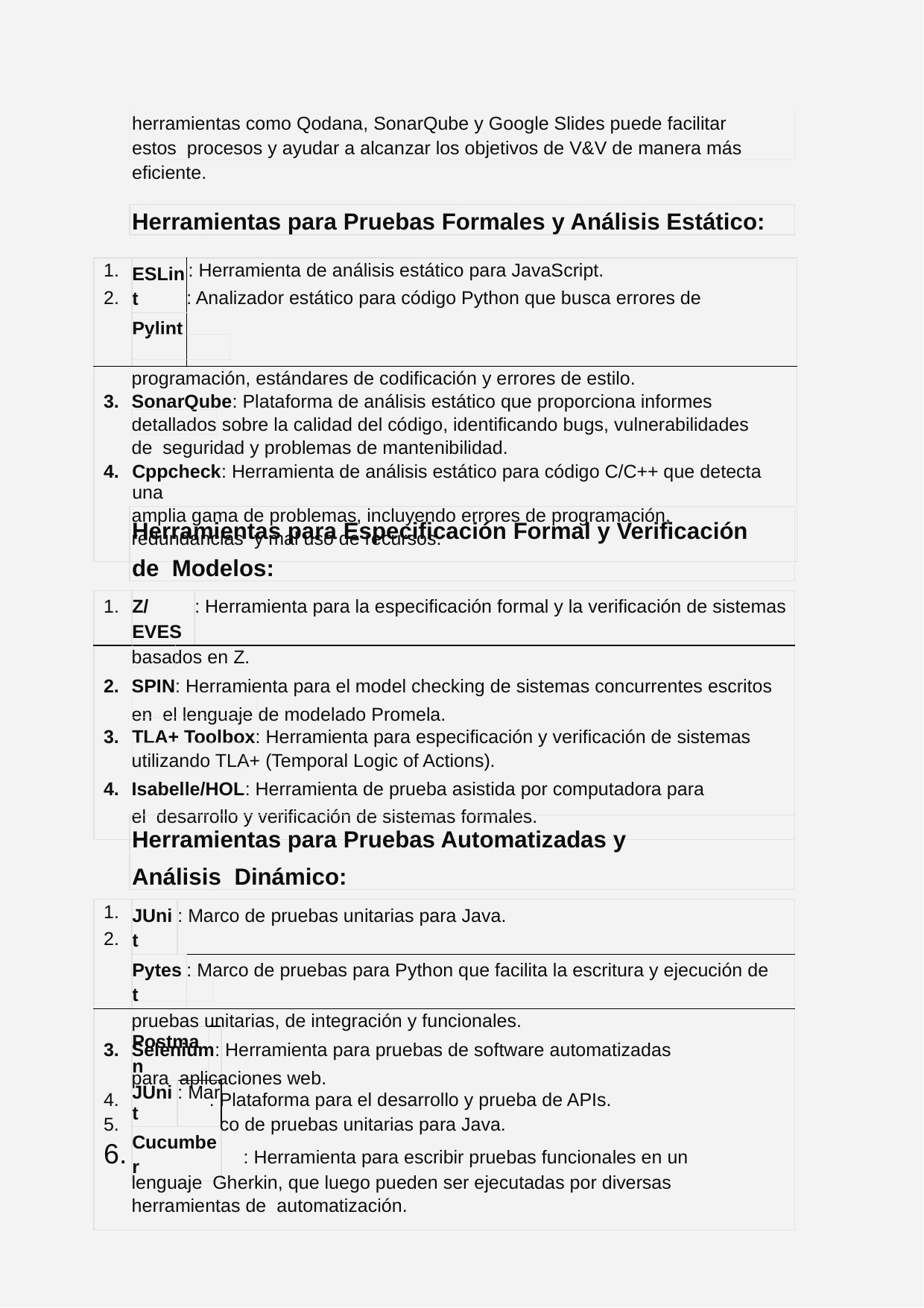

herramientas como Qodana, SonarQube y Google Slides puede facilitar estos  procesos y ayudar a alcanzar los objetivos de V&V de manera más eficiente.

Herramientas para Pruebas Formales y Análisis Estático:
| 1. 2. | ESLint | : Herramienta de análisis estático para JavaScript. : Analizador estático para código Python que busca errores de |
| --- | --- | --- |
|  | Pylint |  |
| programación, estándares de codificación y errores de estilo. SonarQube: Plataforma de análisis estático que proporciona informes detallados sobre la calidad del código, identificando bugs, vulnerabilidades de seguridad y problemas de mantenibilidad. Cppcheck: Herramienta de análisis estático para código C/C++ que detecta una amplia gama de problemas, incluyendo errores de programación, redundancias y mal uso de recursos. |  |  |

Herramientas para Especificación Formal y Verificación de  Modelos:
| 1. | Z/EVES | : Herramienta para la especificación formal y la verificación de sistemas |
| --- | --- | --- |
| basados en Z. SPIN: Herramienta para el model checking de sistemas concurrentes escritos en el lenguaje de modelado Promela. TLA+ Toolbox: Herramienta para especificación y verificación de sistemas utilizando TLA+ (Temporal Logic of Actions). Isabelle/HOL: Herramienta de prueba asistida por computadora para el desarrollo y verificación de sistemas formales. |  |  |

Herramientas para Pruebas Automatizadas y Análisis  Dinámico:
| 1. 2. | JUnit | : Marco de pruebas unitarias para Java. |  |
| --- | --- | --- | --- |
|  | Pytest |  | : Marco de pruebas para Python que facilita la escritura y ejecución de |
| pruebas unitarias, de integración y funcionales. Selenium: Herramienta para pruebas de software automatizadas para aplicaciones web. : Plataforma para el desarrollo y prueba de APIs. co de pruebas unitarias para Java. : Herramienta para escribir pruebas funcionales en un lenguaje Gherkin, que luego pueden ser ejecutadas por diversas herramientas de automatización. |  |  |  |

| Postman |  |  |
| --- | --- | --- |
| JUnit | : Mar |  |
| Cucumber |  |  |